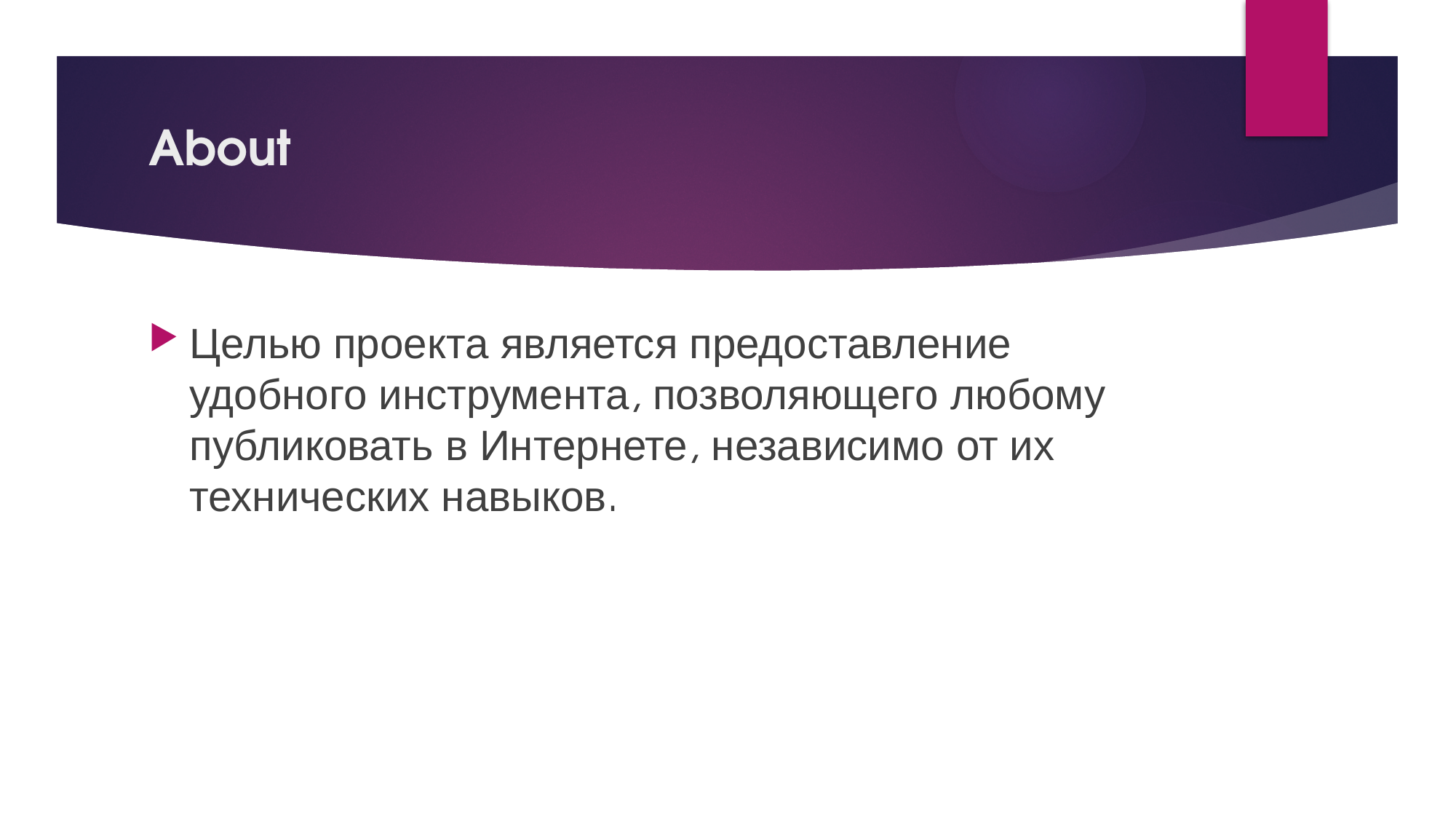

# About
Целью проекта является предоставление удобного инструмента, позволяющего любому публиковать в Интернете, независимо от их технических навыков.